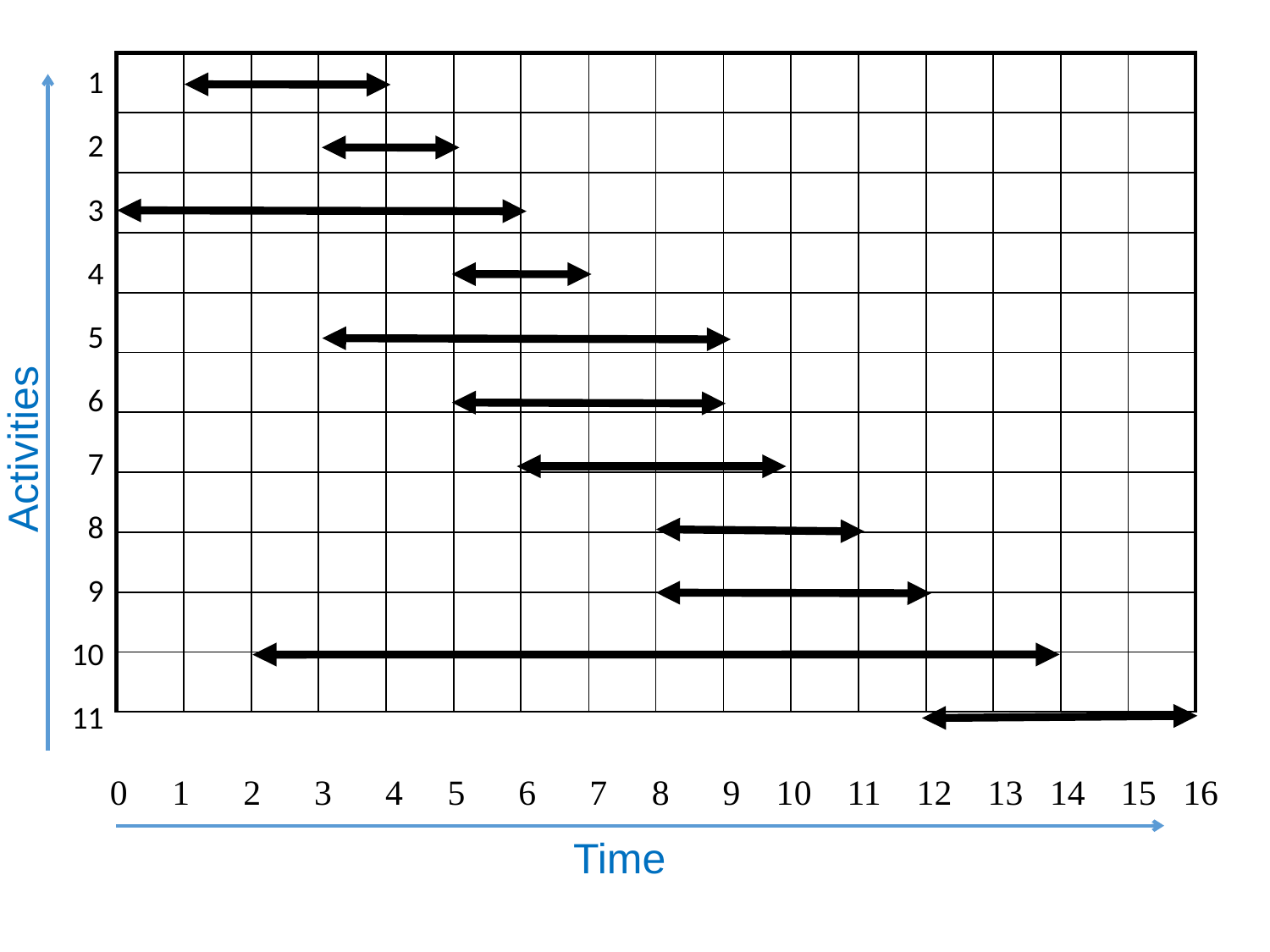

|  |  |  |  |  |  |  |  |  |  |  |  |  |  |  |  |
| --- | --- | --- | --- | --- | --- | --- | --- | --- | --- | --- | --- | --- | --- | --- | --- |
|  |  |  |  |  |  |  |  |  |  |  |  |  |  |  |  |
|  |  |  |  |  |  |  |  |  |  |  |  |  |  |  |  |
|  |  |  |  |  |  |  |  |  |  |  |  |  |  |  |  |
|  |  |  |  |  |  |  |  |  |  |  |  |  |  |  |  |
|  |  |  |  |  |  |  |  |  |  |  |  |  |  |  |  |
|  |  |  |  |  |  |  |  |  |  |  |  |  |  |  |  |
|  |  |  |  |  |  |  |  |  |  |  |  |  |  |  |  |
|  |  |  |  |  |  |  |  |  |  |  |  |  |  |  |  |
|  |  |  |  |  |  |  |  |  |  |  |  |  |  |  |  |
|  |  |  |  |  |  |  |  |  |  |  |  |  |  |  |  |
| 1 |
| --- |
| 2 |
| 3 |
| 4 |
| 5 |
| 6 |
| 7 |
| 8 |
| 9 |
| 10 |
| 11 |
Activities
Time

0     1      2      3      4     5      6      7     8      9    10    11    12    13   14    15   16